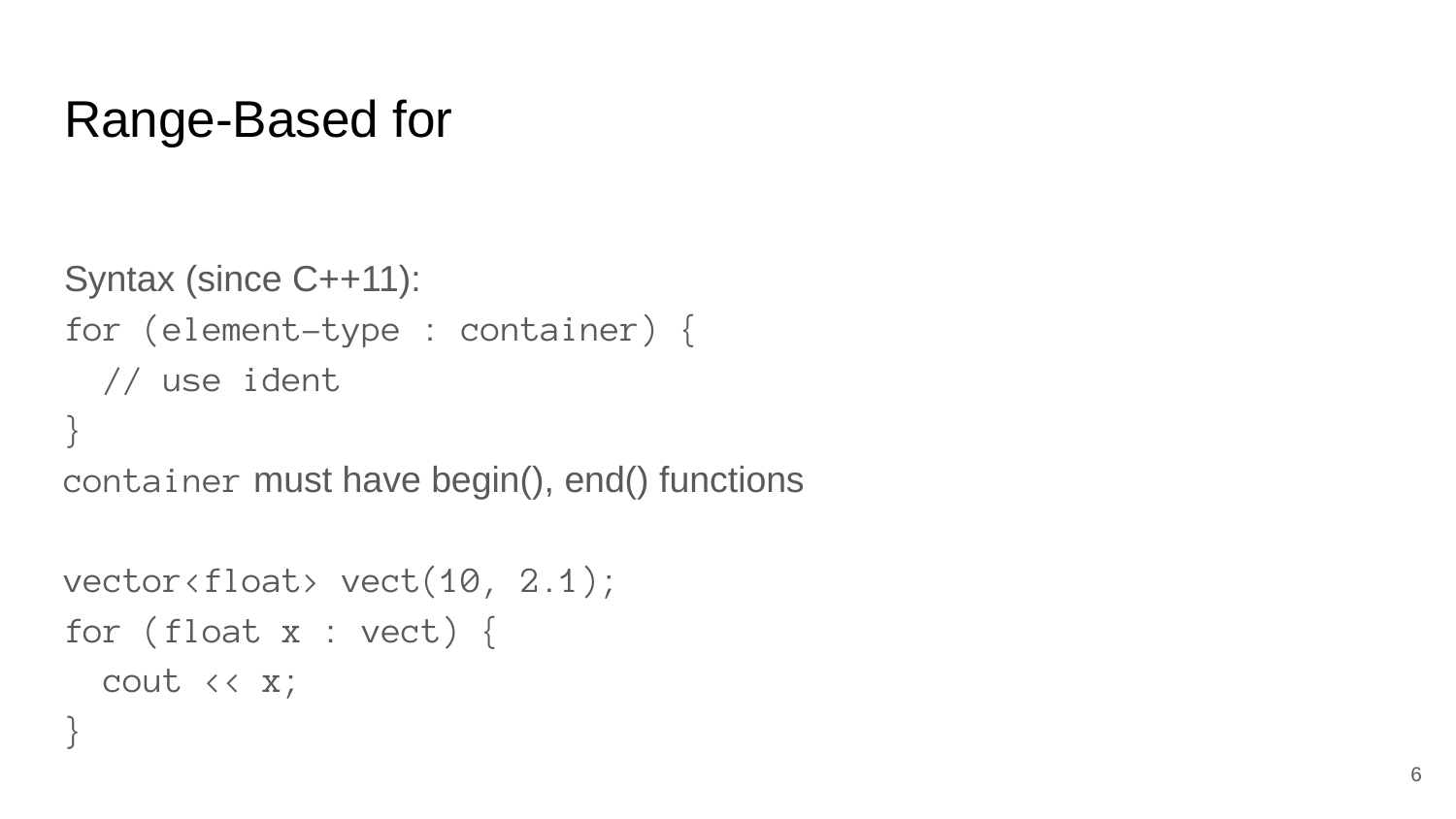

# Range-Based for
Syntax (since C++11):
for (element-type : container) {
  // use ident
}
container must have begin(), end() functions
vector<float> vect(10, 2.1);
for (float x : vect) {
  cout << x;
}
6